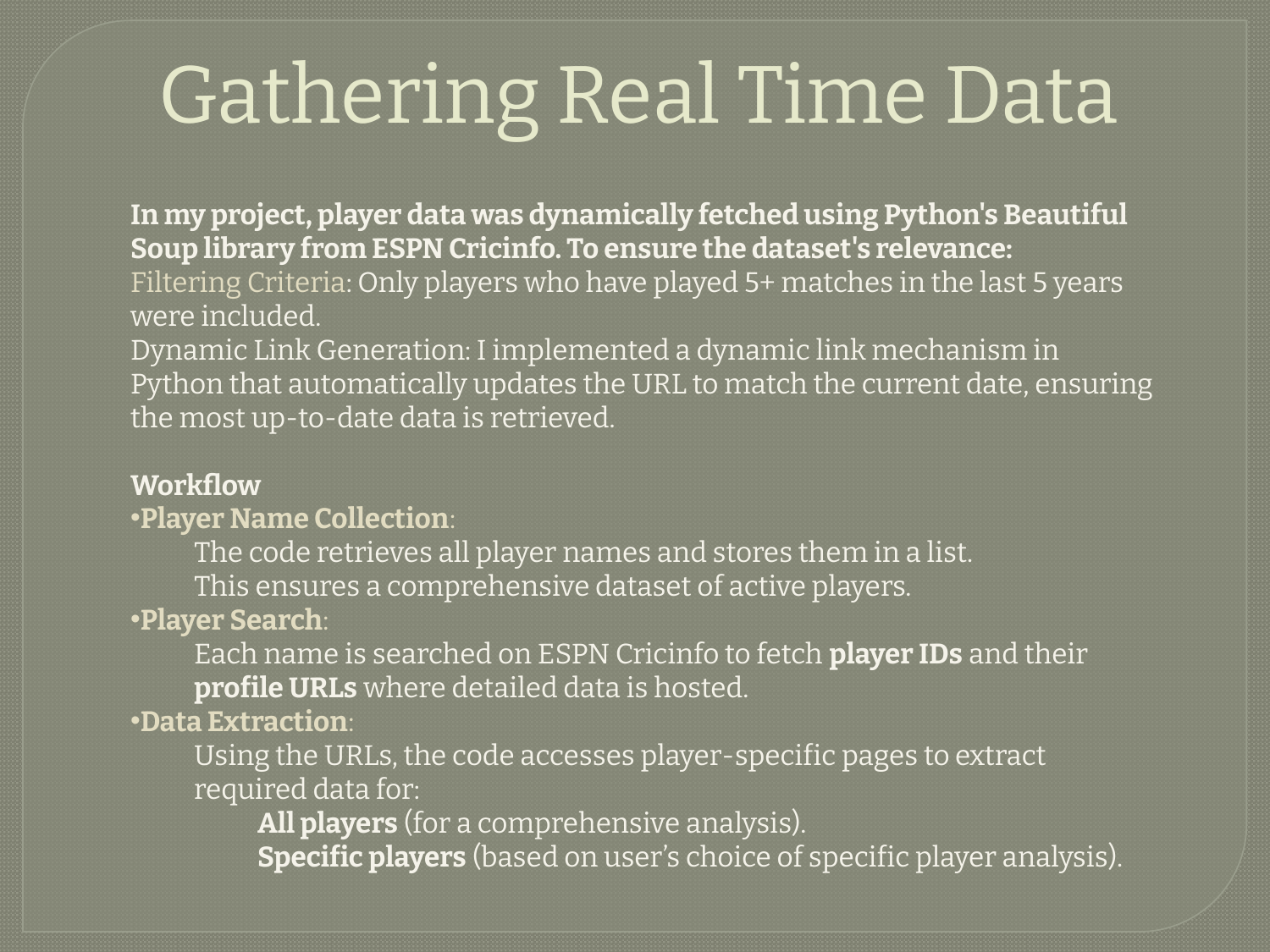

# Gathering Real Time Data
In my project, player data was dynamically fetched using Python's Beautiful Soup library from ESPN Cricinfo. To ensure the dataset's relevance:
Filtering Criteria: Only players who have played 5+ matches in the last 5 years were included.
Dynamic Link Generation: I implemented a dynamic link mechanism in Python that automatically updates the URL to match the current date, ensuring the most up-to-date data is retrieved.

Workflow
Player Name Collection:
The code retrieves all player names and stores them in a list.
This ensures a comprehensive dataset of active players.
Player Search:
Each name is searched on ESPN Cricinfo to fetch player IDs and their profile URLs where detailed data is hosted.
Data Extraction:
Using the URLs, the code accesses player-specific pages to extract required data for:
All players (for a comprehensive analysis).
Specific players (based on user’s choice of specific player analysis).